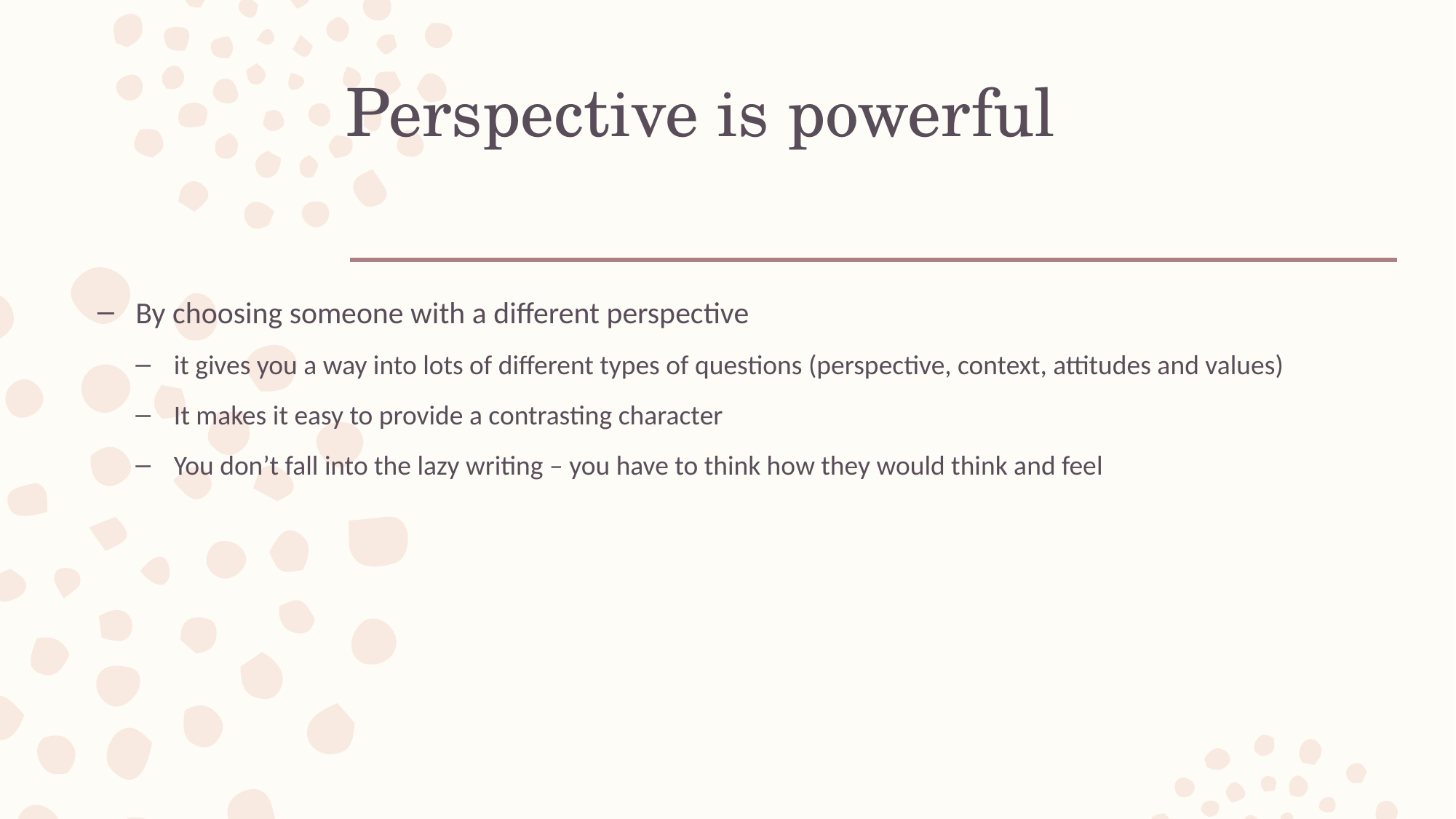

# Perspective is powerful
By choosing someone with a different perspective
it gives you a way into lots of different types of questions (perspective, context, attitudes and values)
It makes it easy to provide a contrasting character
You don’t fall into the lazy writing – you have to think how they would think and feel